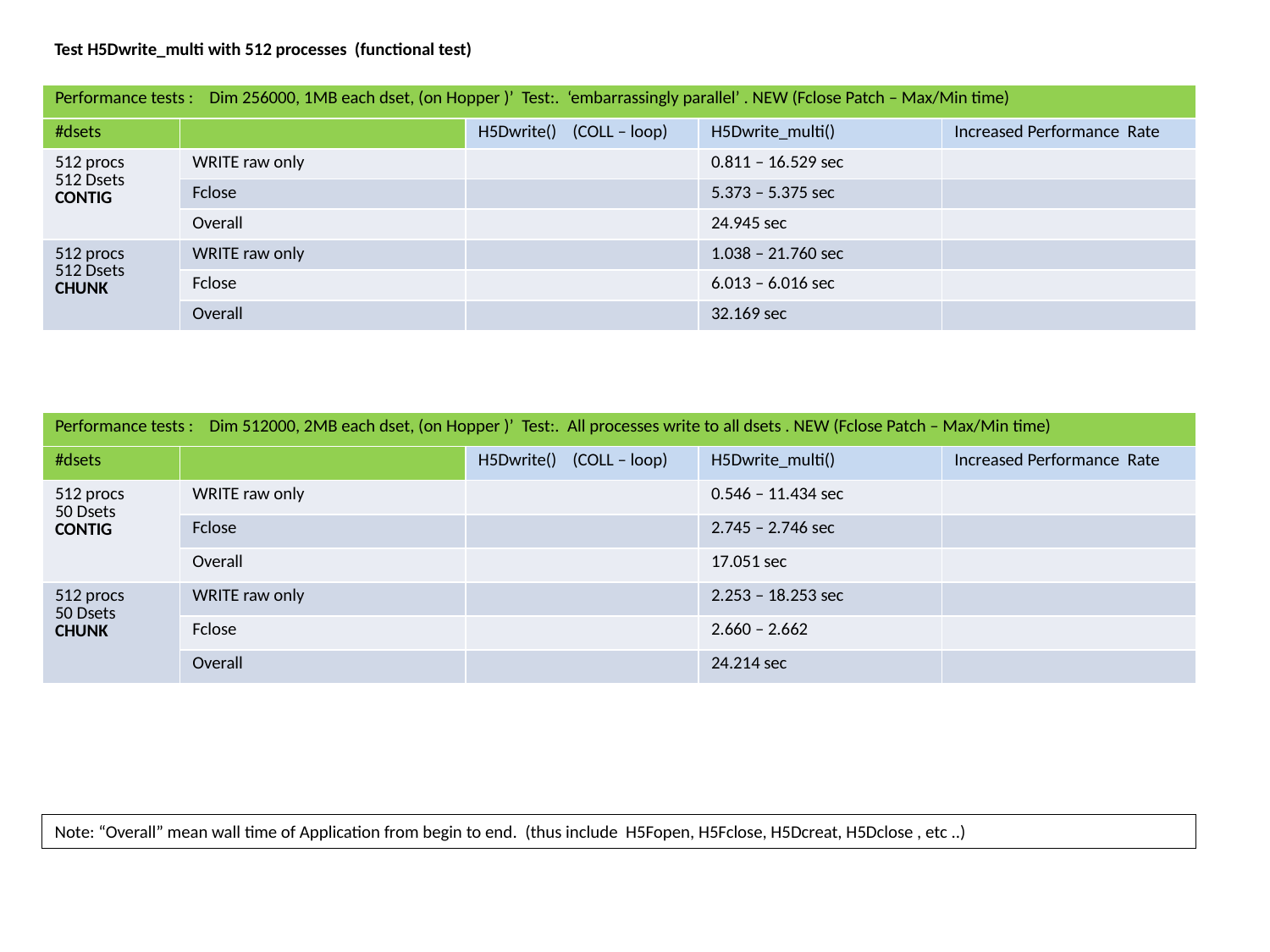

Test H5Dwrite_multi with 512 processes  (functional test)
| Performance tests : Dim 256000, 1MB each dset, (on Hopper )’ Test:. ‘embarrassingly parallel’ . NEW (Fclose Patch – Max/Min time) |  |  |  |  |
| --- | --- | --- | --- | --- |
| #dsets |  | H5Dwrite() (COLL – loop) | H5Dwrite\_multi() | Increased Performance Rate |
| 512 procs 512 Dsets CONTIG | WRITE raw only |  | 0.811 – 16.529 sec |  |
|  | Fclose |  | 5.373 – 5.375 sec |  |
|  | Overall |  | 24.945 sec |  |
| 512 procs 512 Dsets CHUNK | WRITE raw only |  | 1.038 – 21.760 sec |  |
|  | Fclose |  | 6.013 – 6.016 sec |  |
|  | Overall |  | 32.169 sec |  |
| Performance tests : Dim 512000, 2MB each dset, (on Hopper )’ Test:. All processes write to all dsets . NEW (Fclose Patch – Max/Min time) |  |  |  |  |
| --- | --- | --- | --- | --- |
| #dsets |  | H5Dwrite() (COLL – loop) | H5Dwrite\_multi() | Increased Performance Rate |
| 512 procs 50 Dsets CONTIG | WRITE raw only |  | 0.546 – 11.434 sec |  |
|  | Fclose |  | 2.745 – 2.746 sec |  |
|  | Overall |  | 17.051 sec |  |
| 512 procs 50 Dsets CHUNK | WRITE raw only |  | 2.253 – 18.253 sec |  |
|  | Fclose |  | 2.660 – 2.662 |  |
|  | Overall |  | 24.214 sec |  |
Note: “Overall” mean wall time of Application from begin to end.  (thus include  H5Fopen, H5Fclose, H5Dcreat, H5Dclose , etc ..)